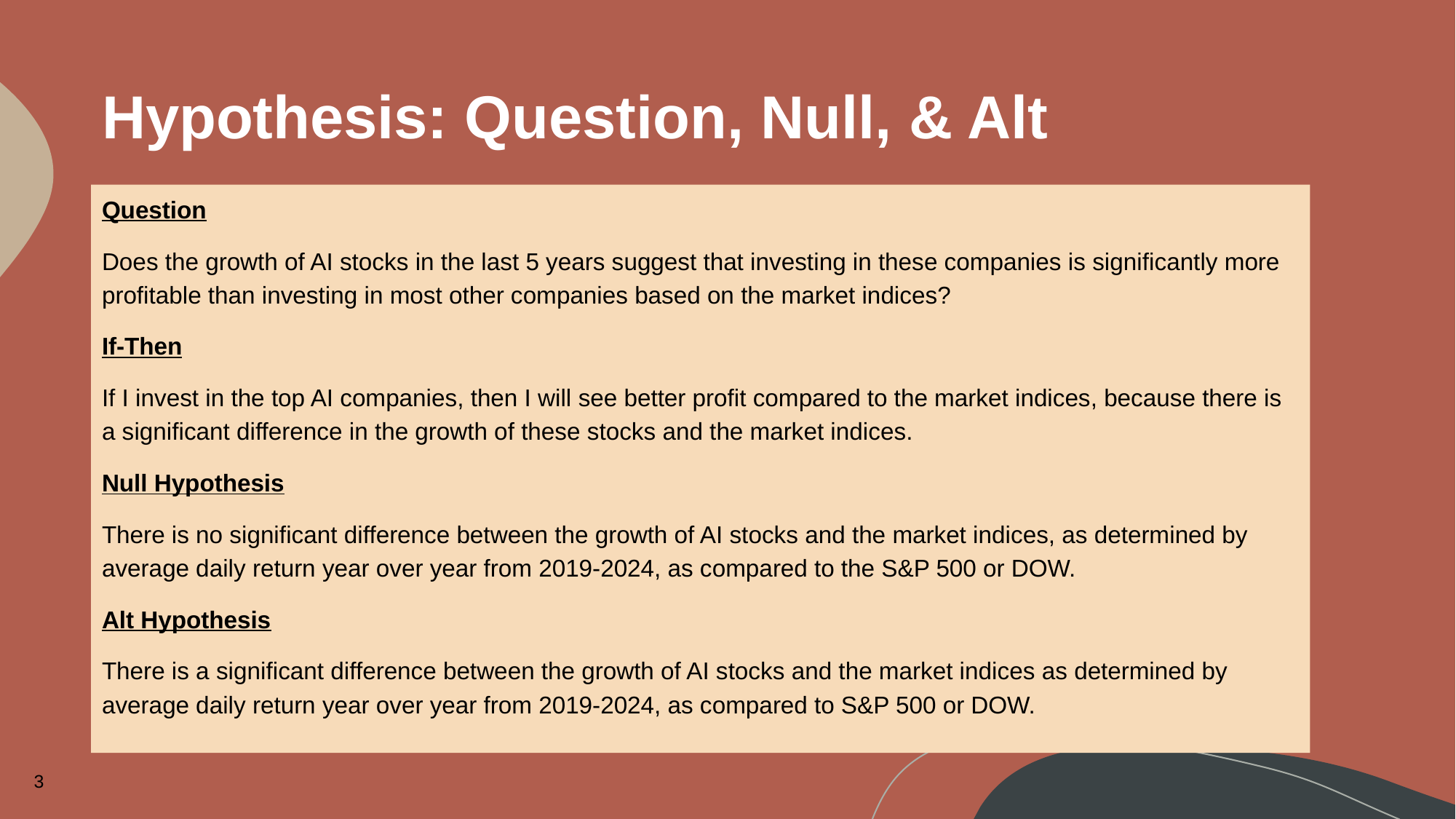

# Hypothesis: Question, Null, & Alt
Question
Does the growth of AI stocks in the last 5 years suggest that investing in these companies is significantly more profitable than investing in most other companies based on the market indices?
If-Then
If I invest in the top AI companies, then I will see better profit compared to the market indices, because there is a significant difference in the growth of these stocks and the market indices.
Null Hypothesis
There is no significant difference between the growth of AI stocks and the market indices, as determined by average daily return year over year from 2019-2024, as compared to the S&P 500 or DOW.
Alt Hypothesis
There is a significant difference between the growth of AI stocks and the market indices as determined by average daily return year over year from 2019-2024, as compared to S&P 500 or DOW.
3